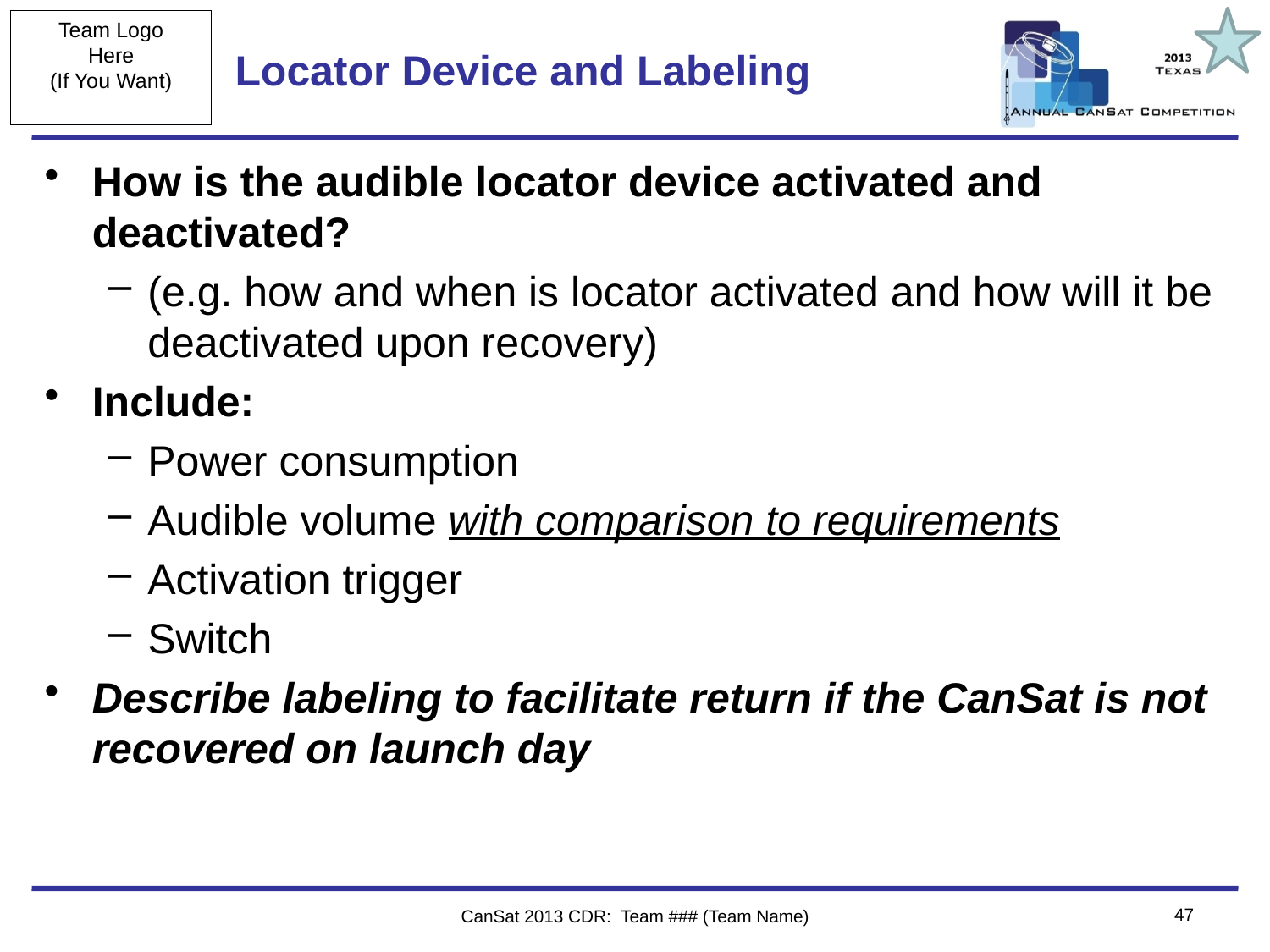

# Locator Device and Labeling
How is the audible locator device activated and deactivated?
(e.g. how and when is locator activated and how will it be deactivated upon recovery)
Include:
Power consumption
Audible volume with comparison to requirements
Activation trigger
Switch
Describe labeling to facilitate return if the CanSat is not recovered on launch day
47
CanSat 2013 CDR:  Team ### (Team Name)